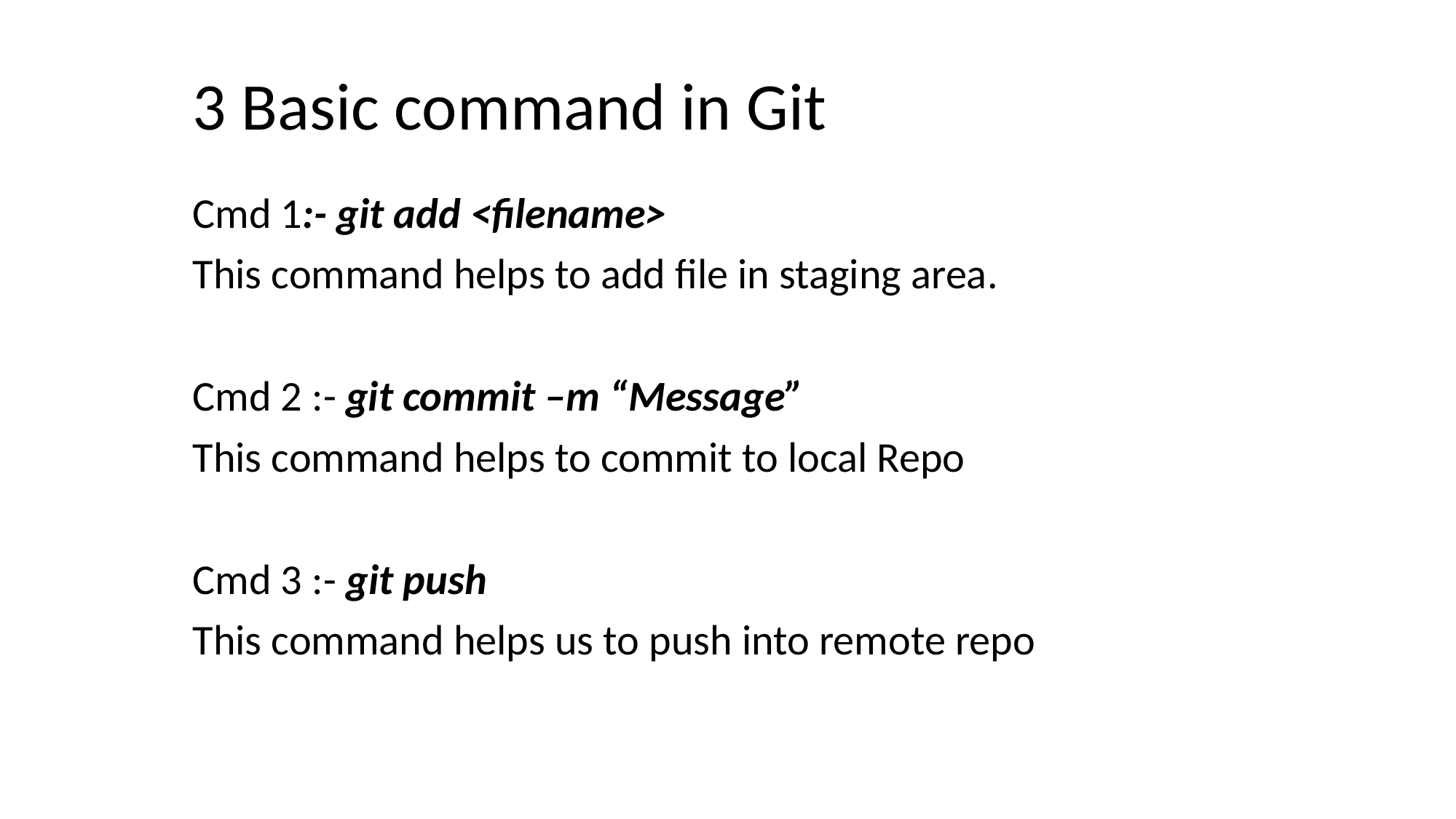

# 3 Basic command in Git
Cmd 1:- git add <filename>
This command helps to add file in staging area.

Cmd 2 :- git commit –m “Message”
This command helps to commit to local Repo

Cmd 3 :- git push
This command helps us to push into remote repo